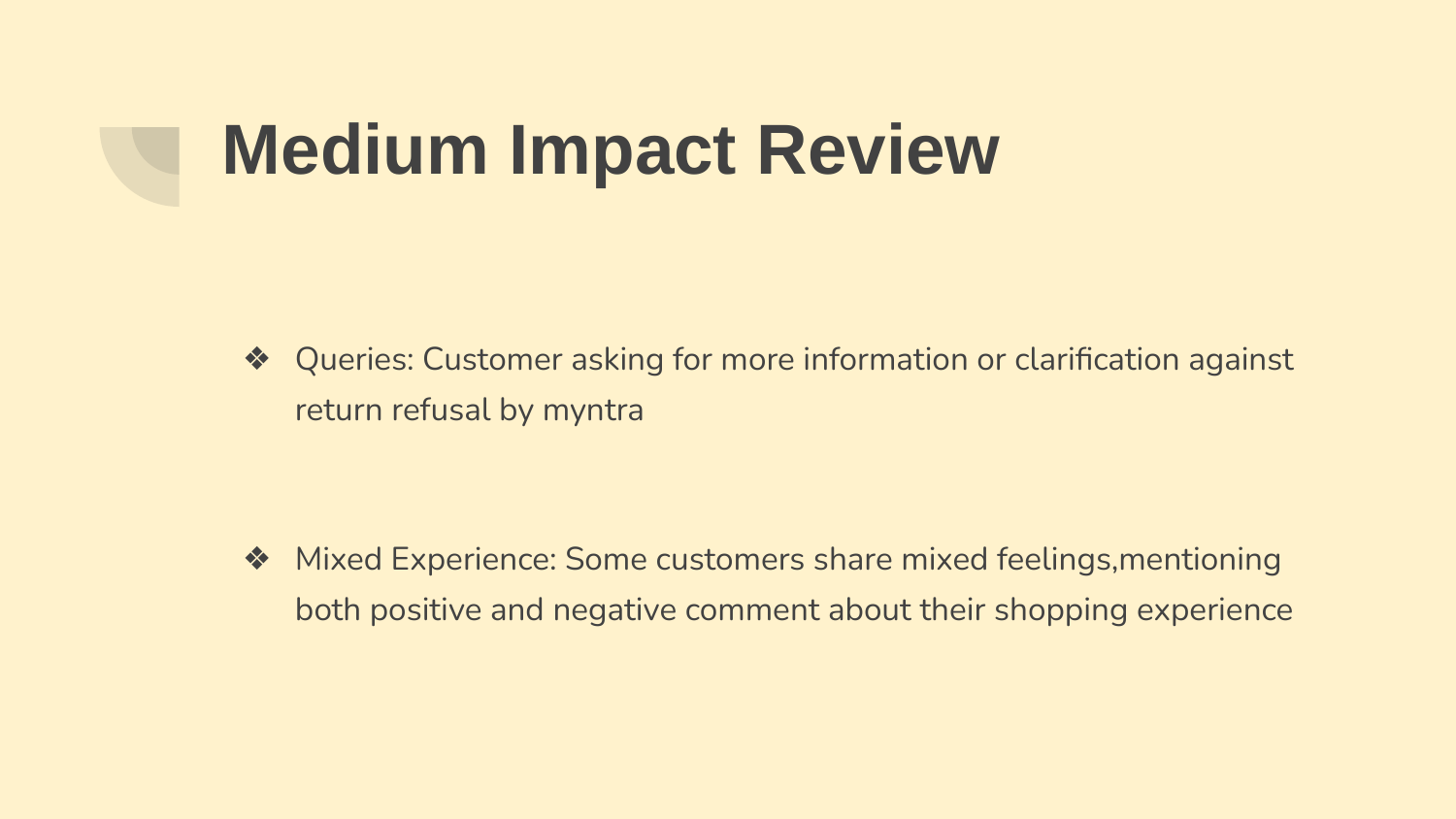

# Medium Impact Review
Queries: Customer asking for more information or clarification against return refusal by myntra

Mixed Experience: Some customers share mixed feelings,mentioning both positive and negative comment about their shopping experience